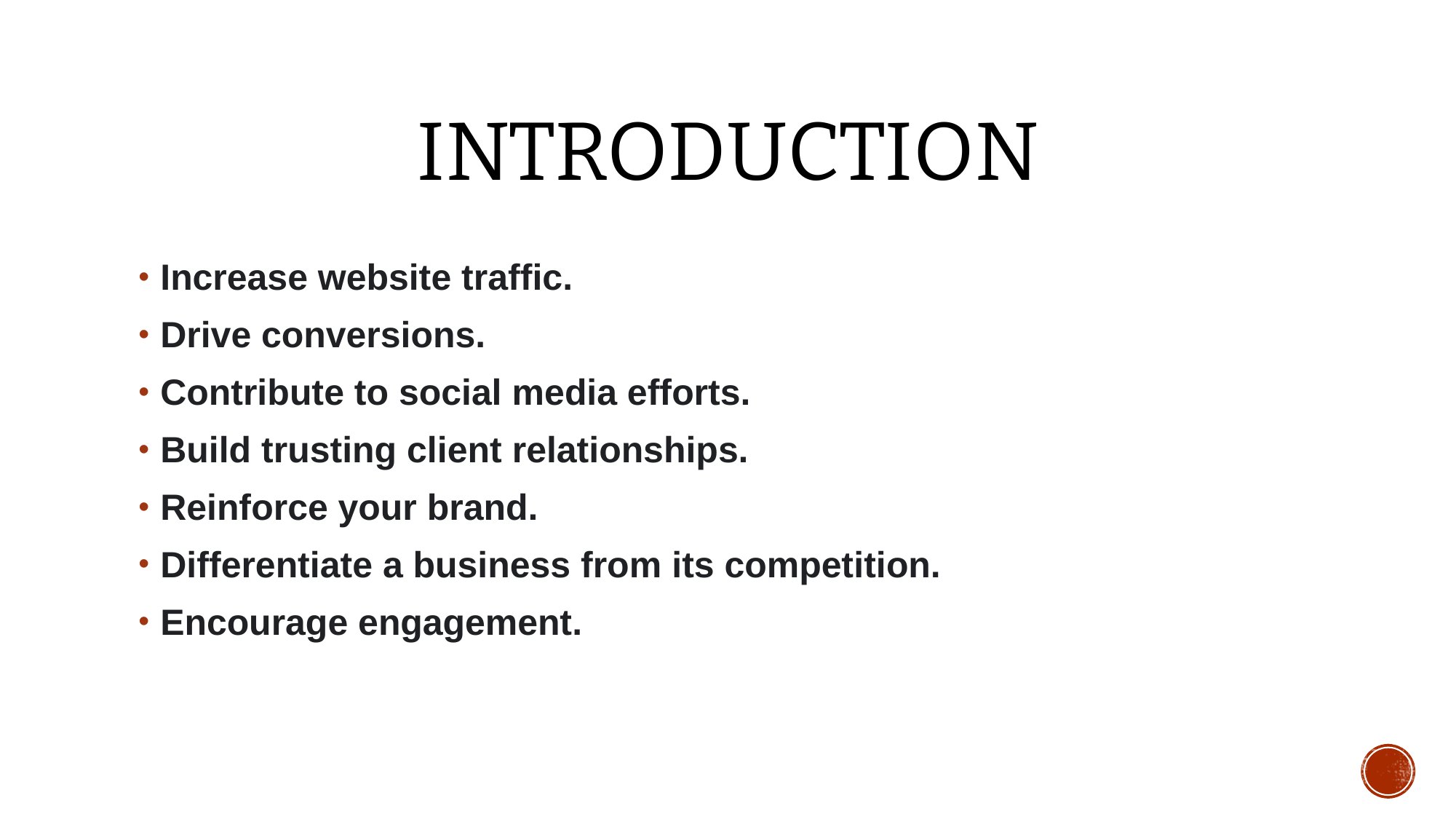

# INTRODUCTION
Increase website traffic.
Drive conversions.
Contribute to social media efforts.
Build trusting client relationships.
Reinforce your brand.
Differentiate a business from its competition.
Encourage engagement.